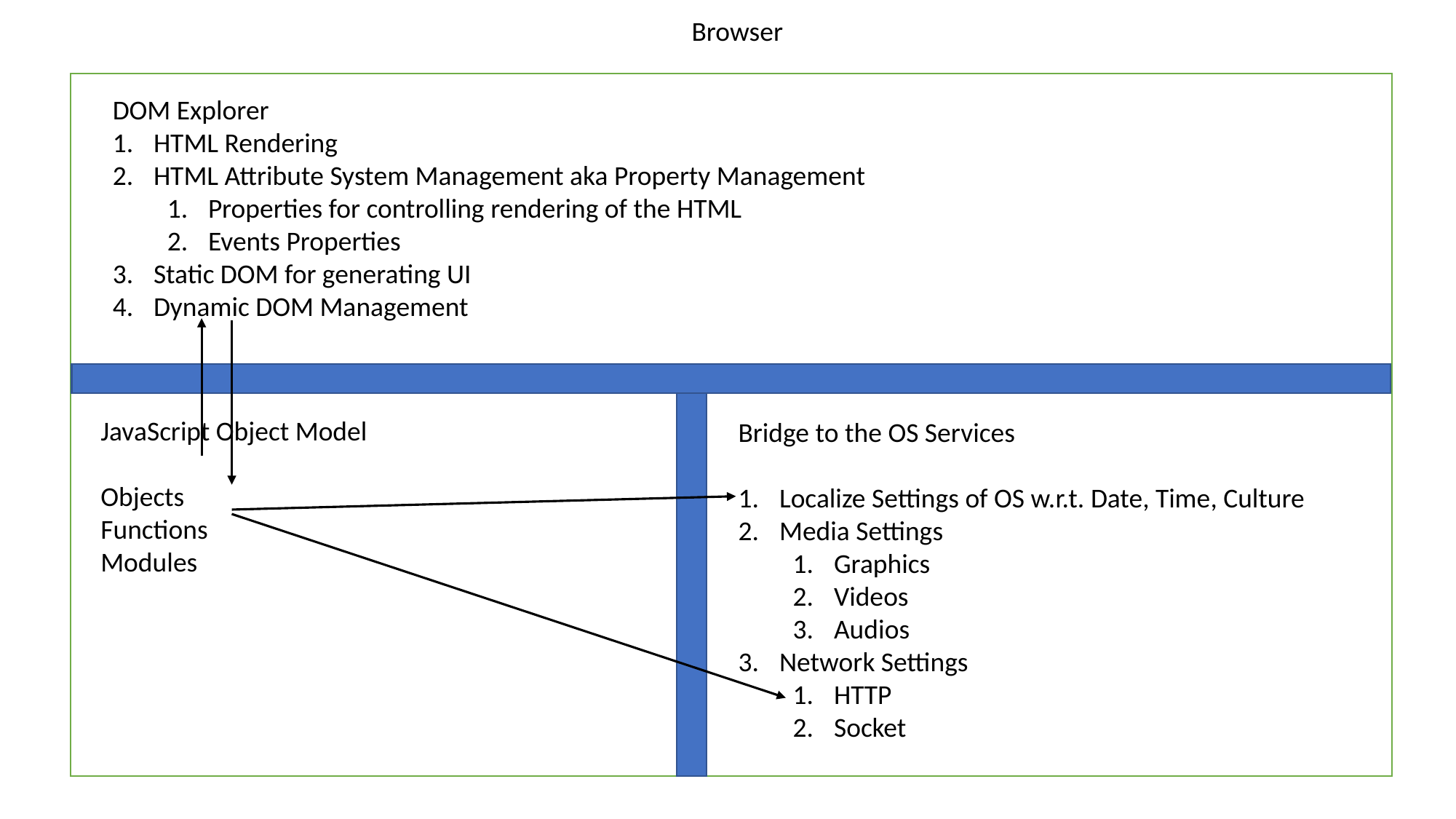

Browser

DOM Explorer
HTML Rendering
HTML Attribute System Management aka Property Management
Properties for controlling rendering of the HTML
Events Properties
Static DOM for generating UI
Dynamic DOM Management

JavaScript Object Model

Objects
Functions
Modules
Bridge to the OS Services

Localize Settings of OS w.r.t. Date, Time, Culture
Media Settings
Graphics
Videos
Audios
Network Settings
HTTP
Socket